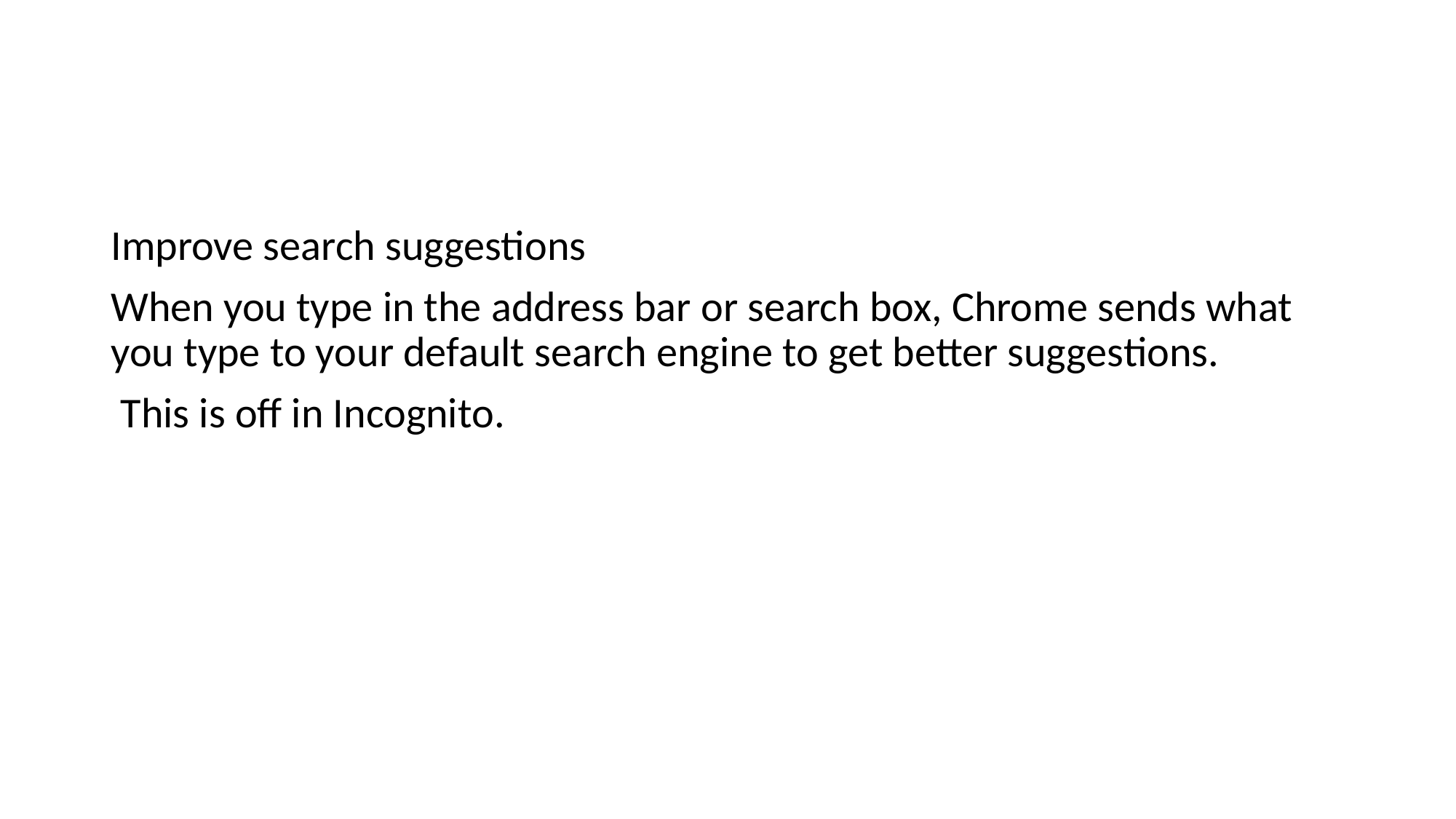

#
Improve search suggestions
When you type in the address bar or search box, Chrome sends what you type to your default search engine to get better suggestions.
 This is off in Incognito.